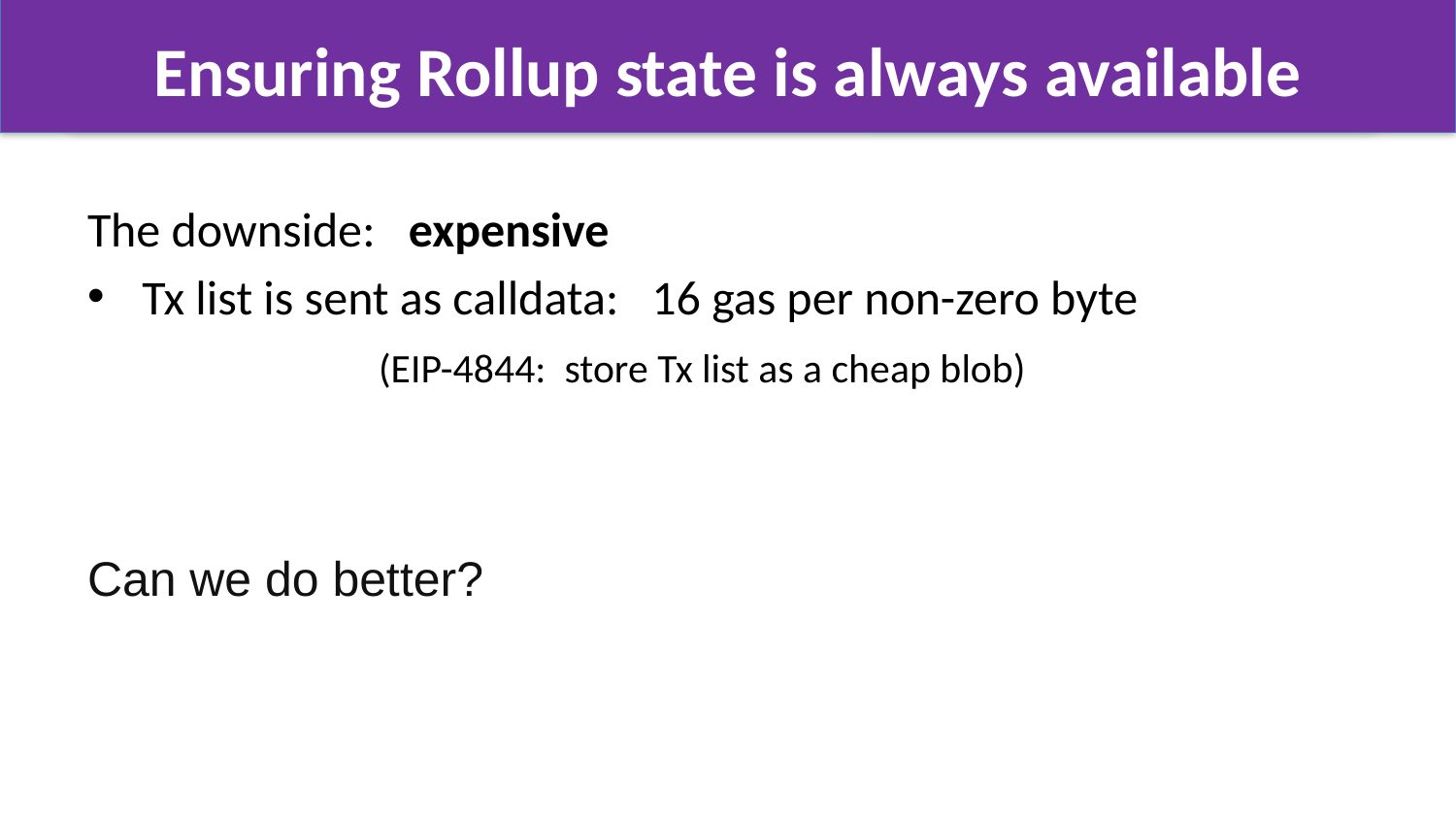

# Ensuring Rollup state is always available
The downside:   expensive
Tx list is sent as calldata:   16 gas per non-zero byte
		(EIP-4844:  store Tx list as a cheap blob)

Can we do better?